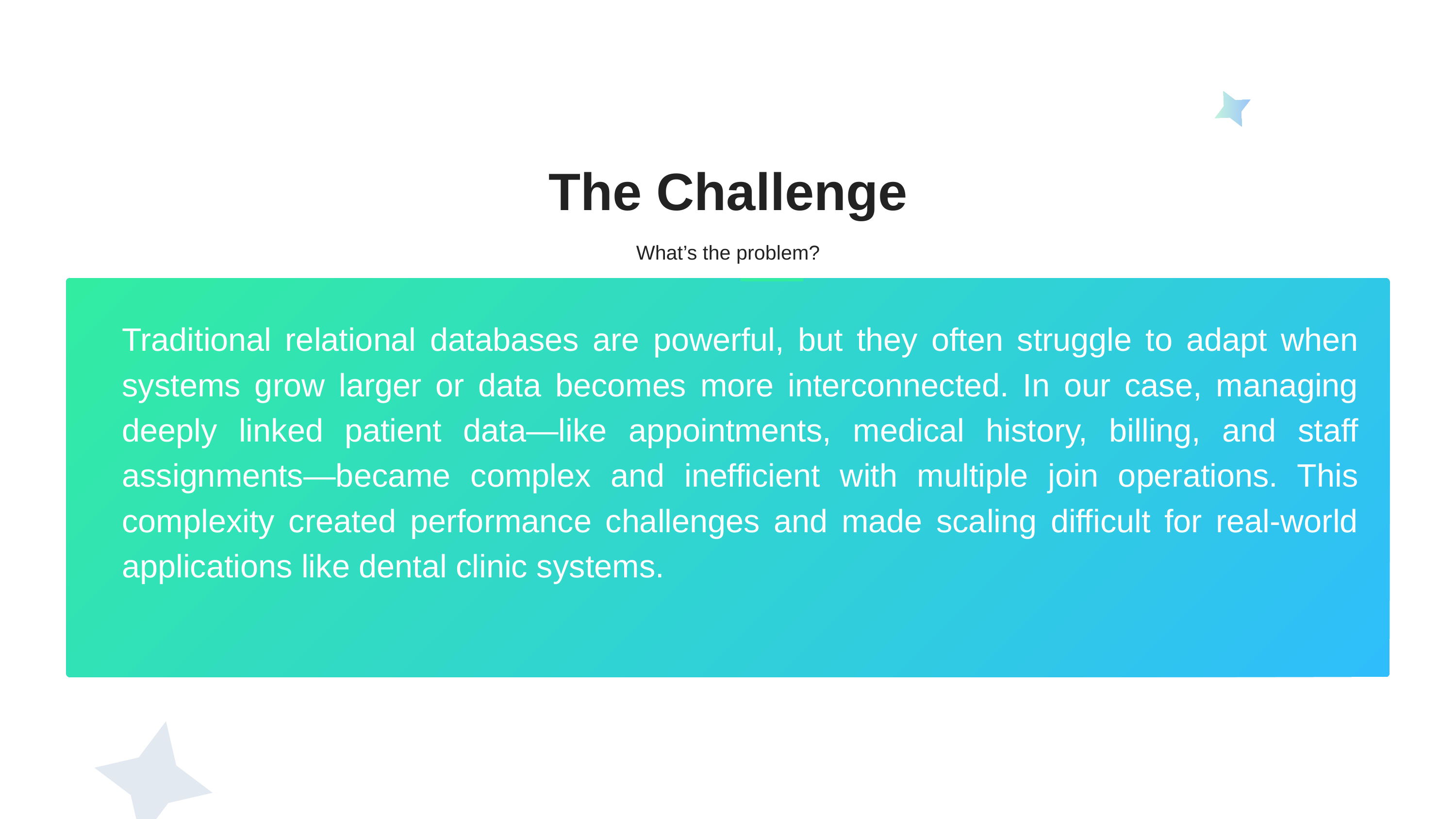

The Challenge
What’s the problem?

Traditional relational databases are powerful, but they often struggle to adapt when systems grow larger or data becomes more interconnected. In our case, managing deeply linked patient data—like appointments, medical history, billing, and staff assignments—became complex and inefficient with multiple join operations. This complexity created performance challenges and made scaling difficult for real-world applications like dental clinic systems.